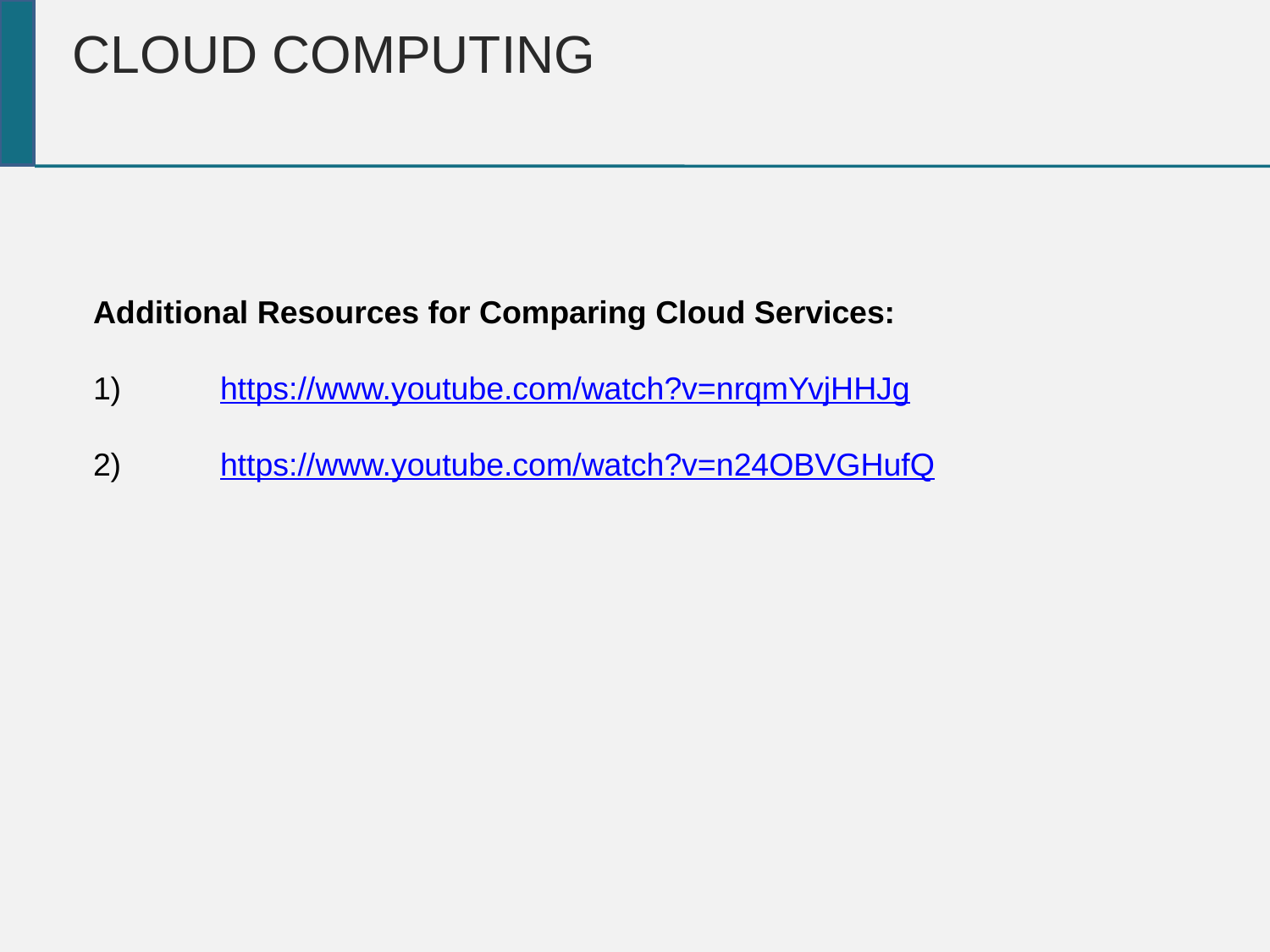

Cloud Computing

Additional Resources for Comparing Cloud Services:

1)	https://www.youtube.com/watch?v=nrqmYvjHHJg

2)	https://www.youtube.com/watch?v=n24OBVGHufQ